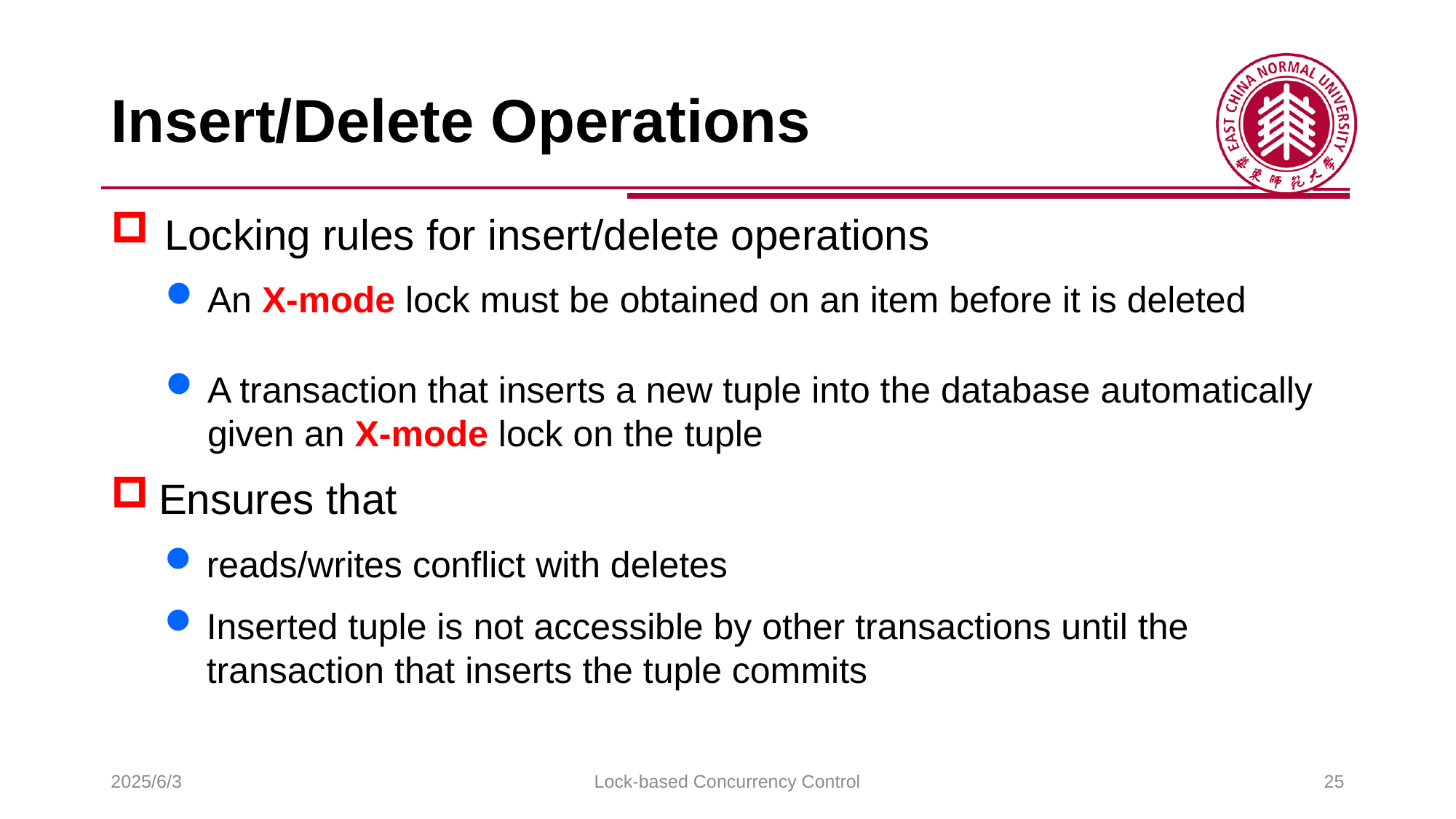

# Insert/Delete Operations
Locking rules for insert/delete operations
An X-mode lock must be obtained on an item before it is deleted

A transaction that inserts a new tuple into the database automatically given an X-mode lock on the tuple
Ensures that
reads/writes conflict with deletes
Inserted tuple is not accessible by other transactions until the transaction that inserts the tuple commits
2025/6/3
Lock-based Concurrency Control
25